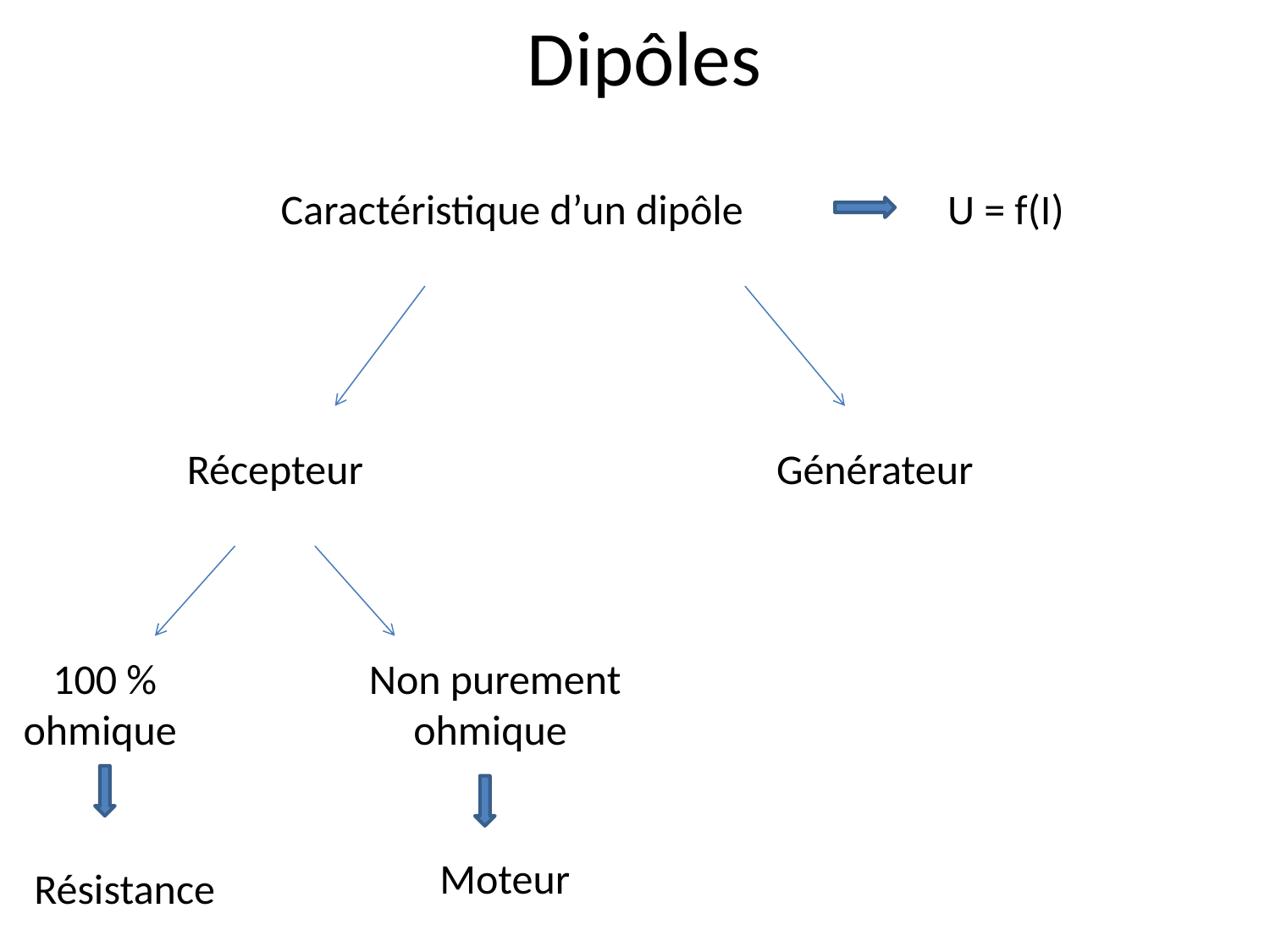

# Dipôles
Caractéristique d’un dipôle
U = f(I)

Récepteur
Générateur
100 % ohmique
Non purement ohmique

Moteur
Résistance